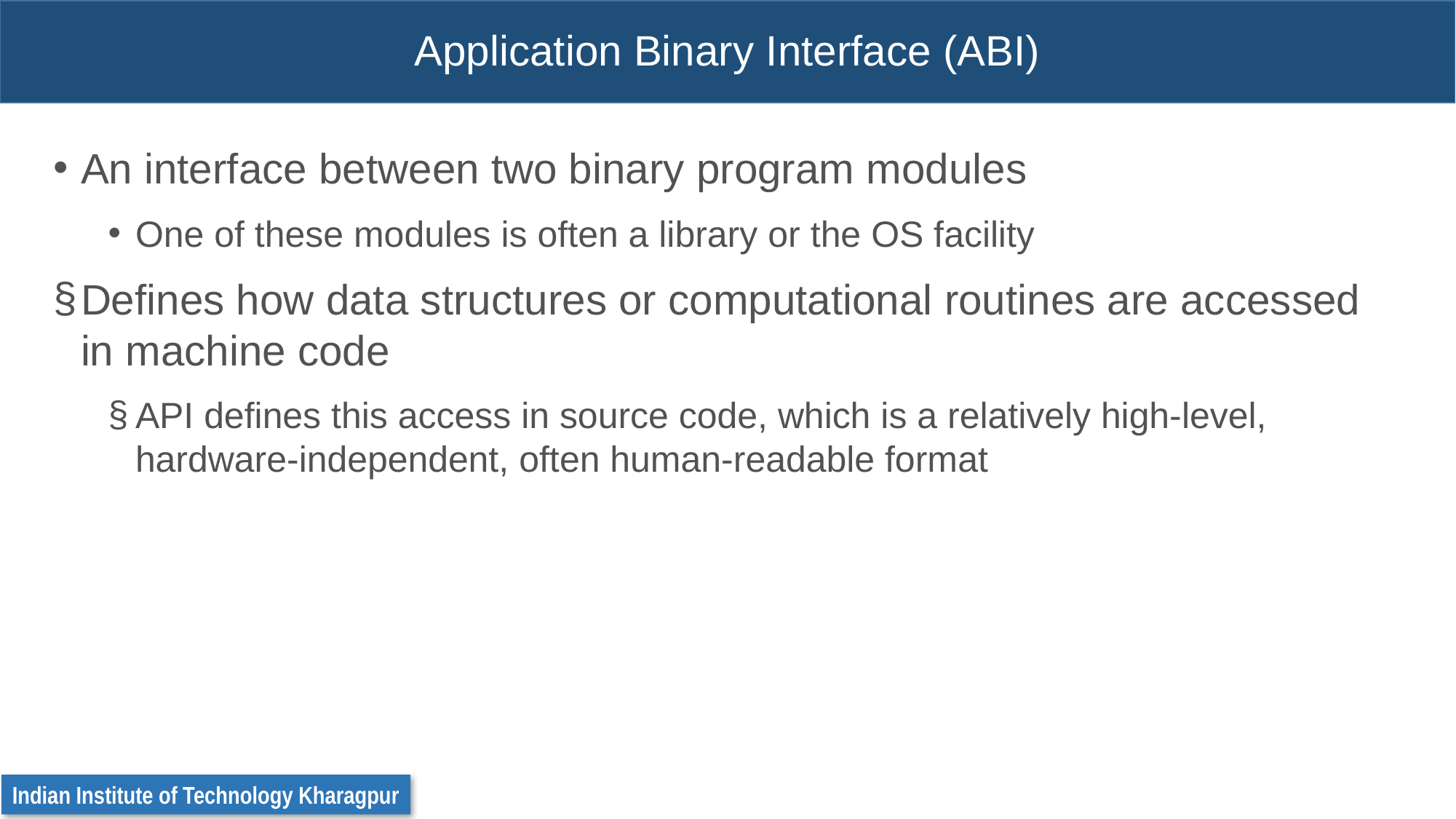

# Application Binary Interface (ABI)
An interface between two binary program modules
One of these modules is often a library or the OS facility
Defines how data structures or computational routines are accessed in machine code
API defines this access in source code, which is a relatively high-level, hardware-independent, often human-readable format